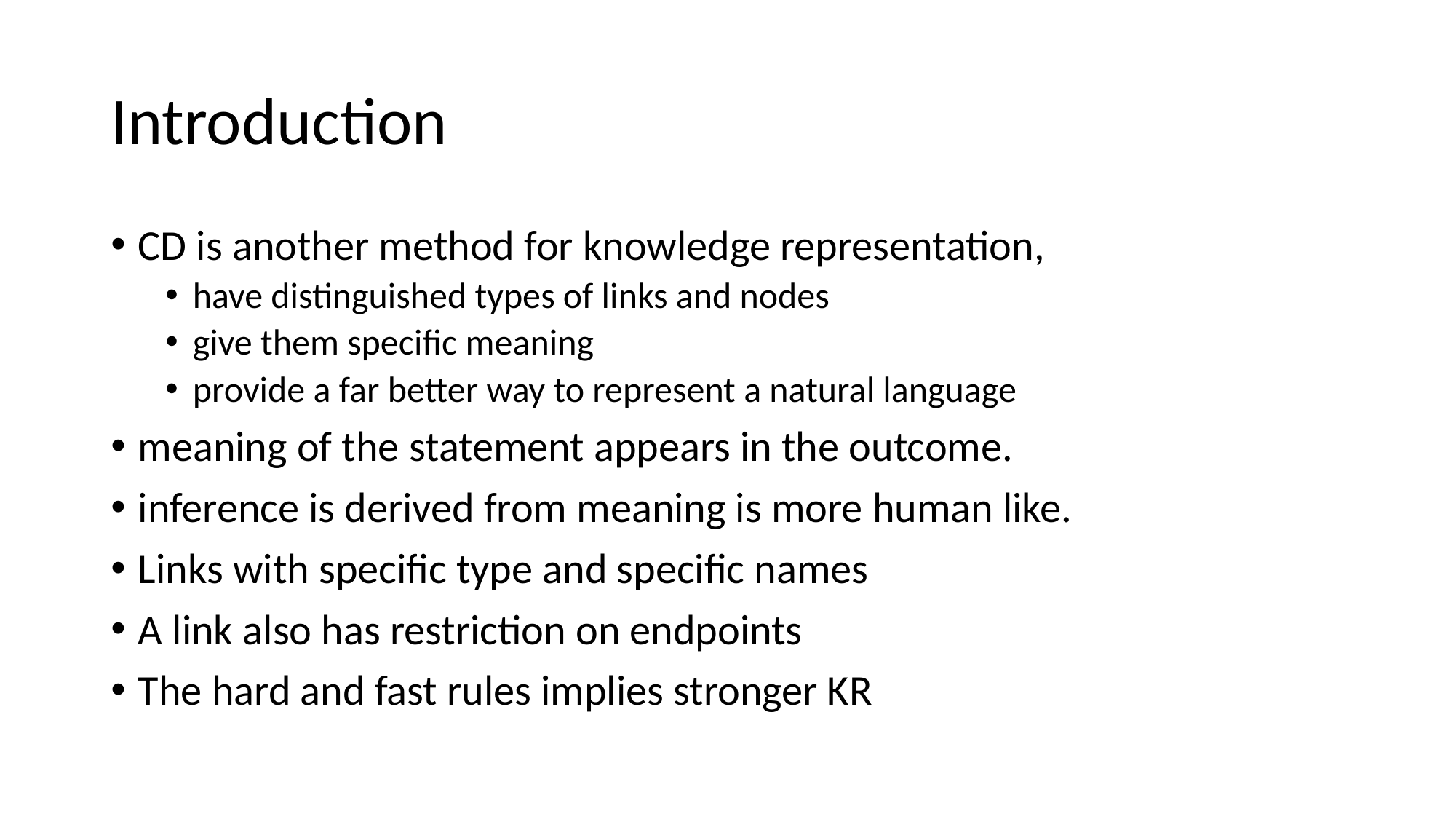

# Introduction
CD is another method for knowledge representation,
have distinguished types of links and nodes
give them specific meaning
provide a far better way to represent a natural language
meaning of the statement appears in the outcome.
inference is derived from meaning is more human like.
Links with specific type and specific names
A link also has restriction on endpoints
The hard and fast rules implies stronger KR